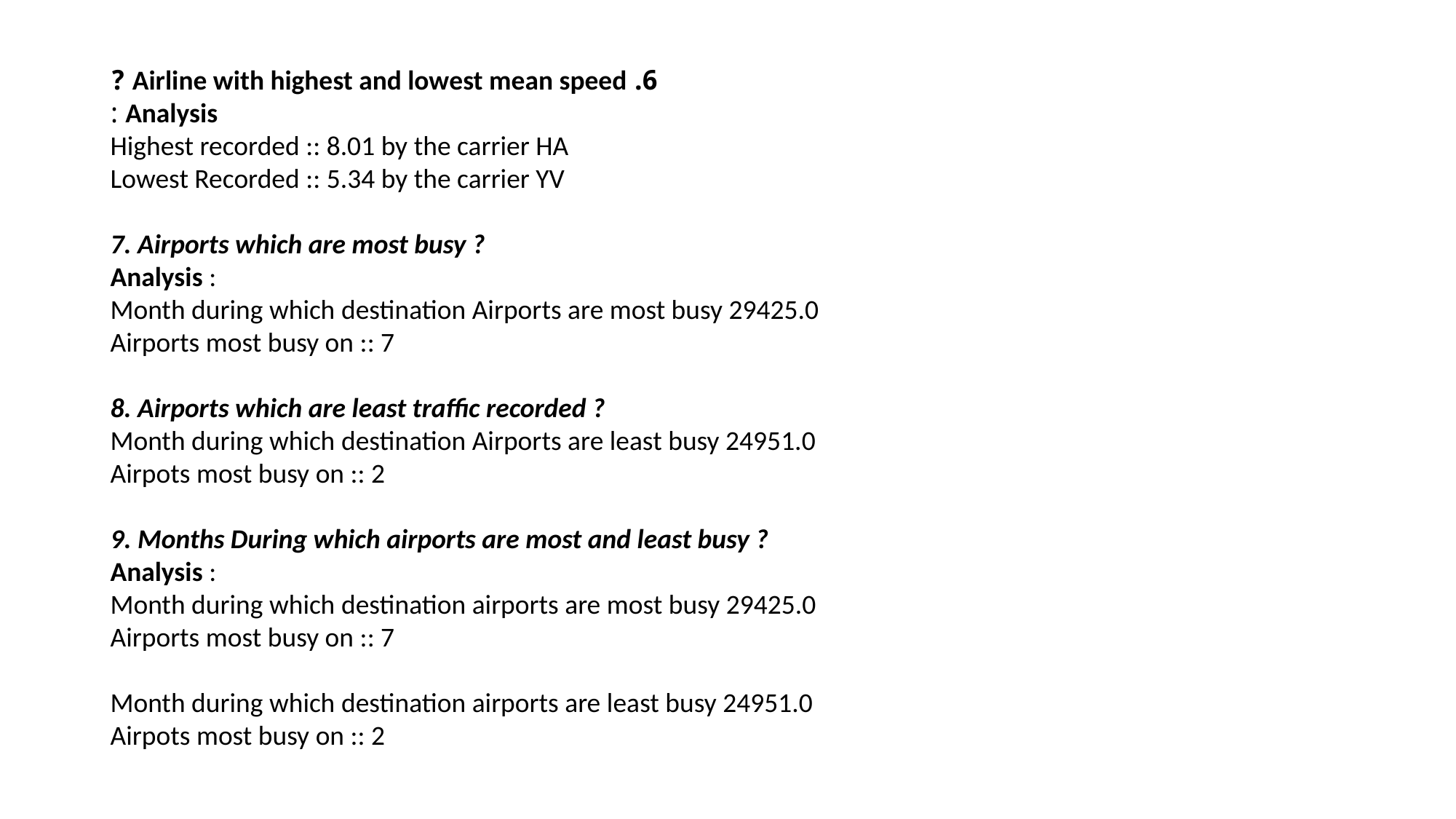

6. Airline with highest and lowest mean speed ?
Analysis :
Highest recorded :: 8.01 by the carrier HA
Lowest Recorded :: 5.34 by the carrier YV

7. Airports which are most busy ?
Analysis :
Month during which destination Airports are most busy 29425.0
Airports most busy on :: 7

8. Airports which are least traffic recorded ?
Month during which destination Airports are least busy 24951.0
Airpots most busy on :: 2

9. Months During which airports are most and least busy ?
Analysis :
Month during which destination airports are most busy 29425.0
Airports most busy on :: 7

Month during which destination airports are least busy 24951.0
Airpots most busy on :: 2